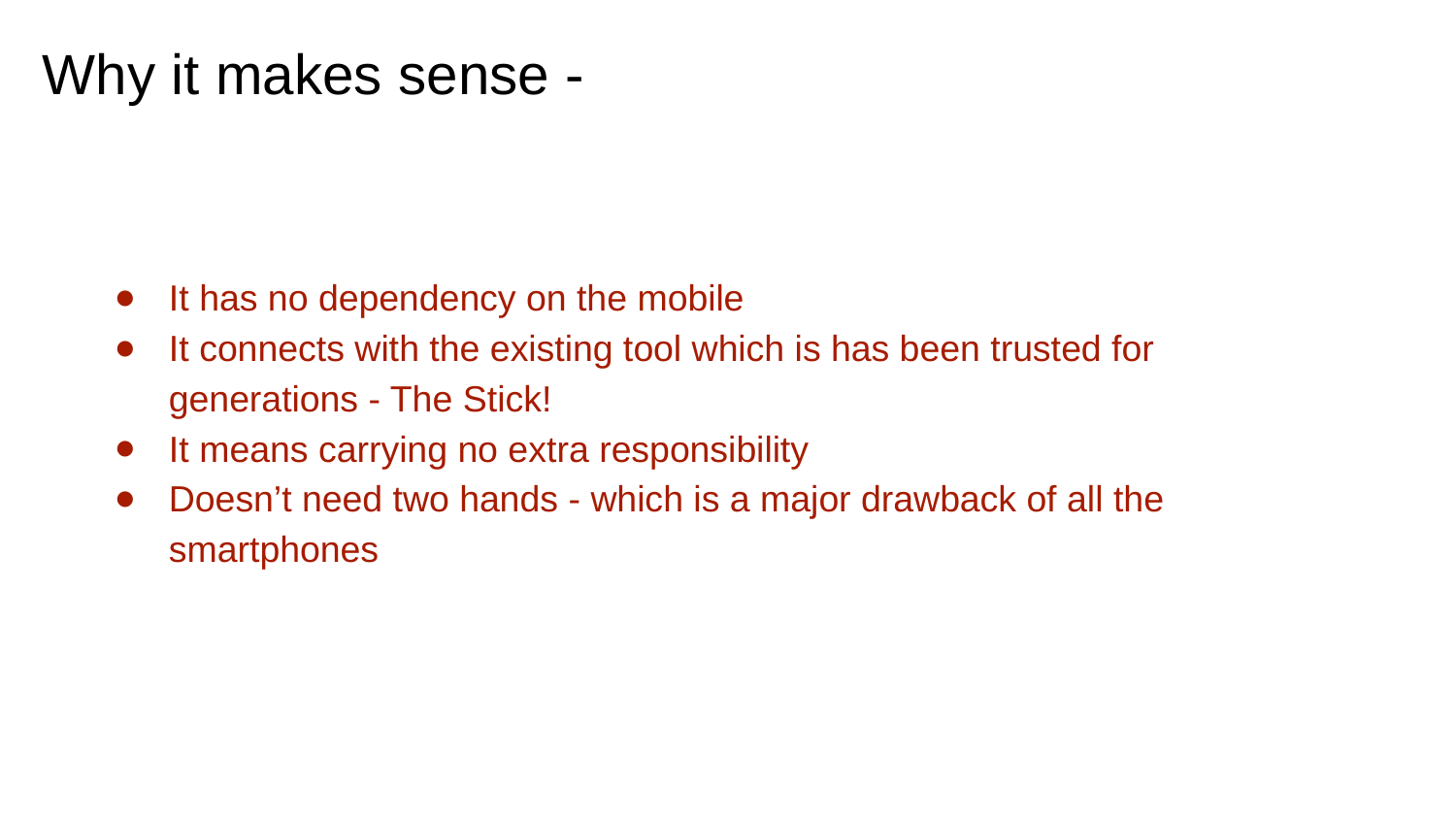

# Why it makes sense -
It has no dependency on the mobile
It connects with the existing tool which is has been trusted for generations - The Stick!
It means carrying no extra responsibility
Doesn’t need two hands - which is a major drawback of all the smartphones